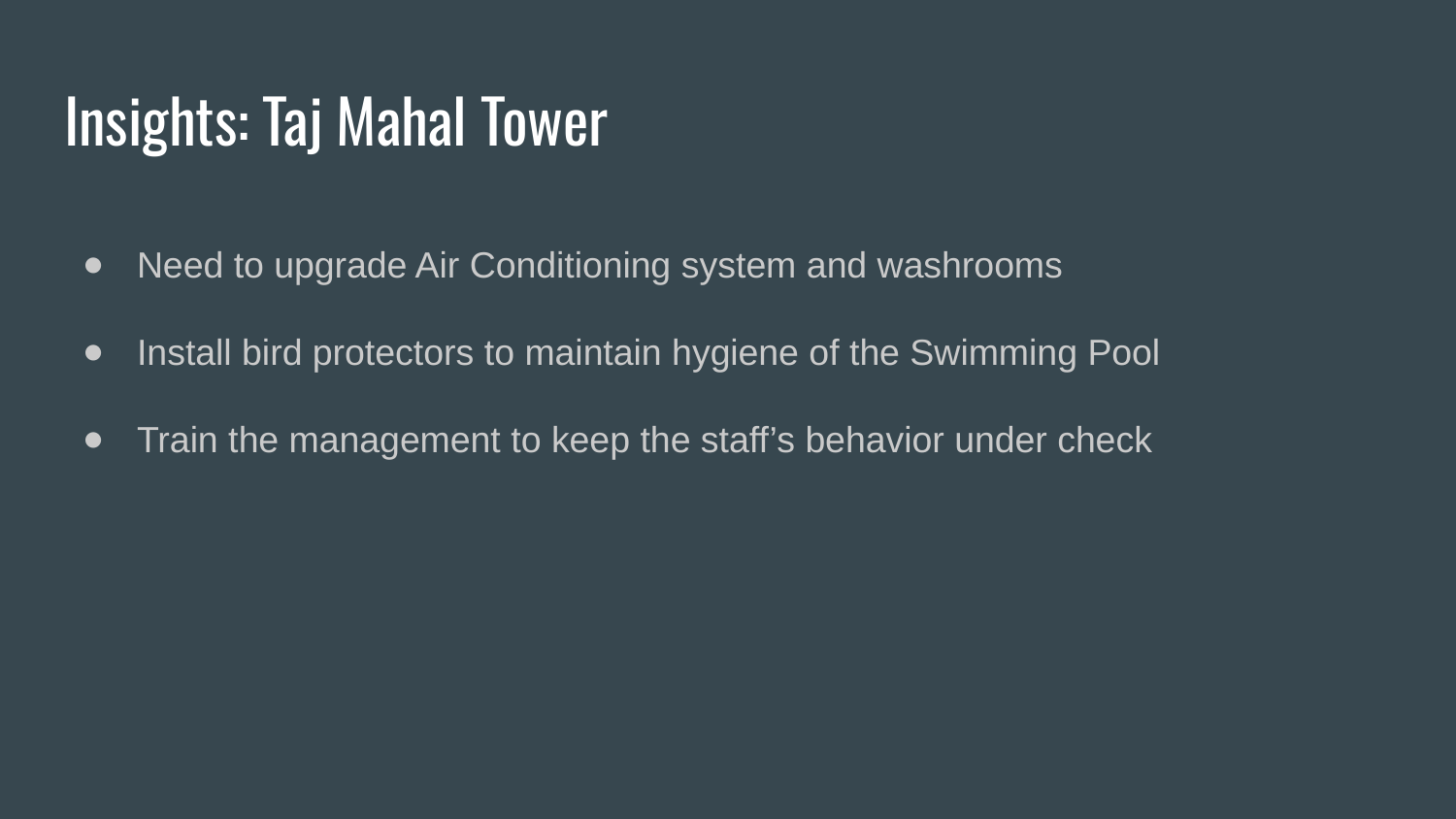

# Insights: Taj Mahal Tower
Need to upgrade Air Conditioning system and washrooms
Install bird protectors to maintain hygiene of the Swimming Pool
Train the management to keep the staff’s behavior under check